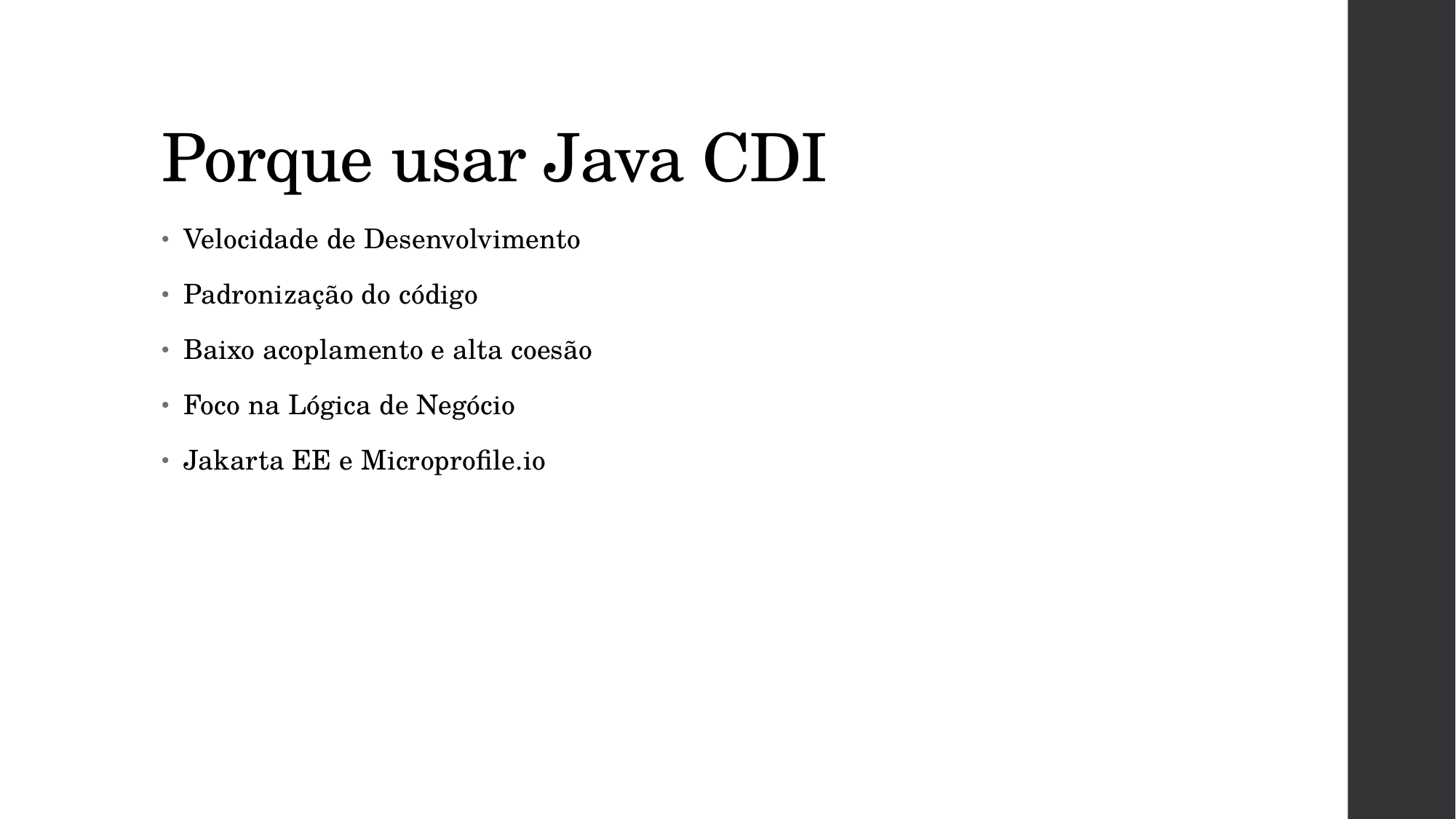

# Porque usar Java CDI
Velocidade de Desenvolvimento
Padronização do código
Baixo acoplamento e alta coesão
Foco na Lógica de Negócio
Jakarta EE e Microprofile.io